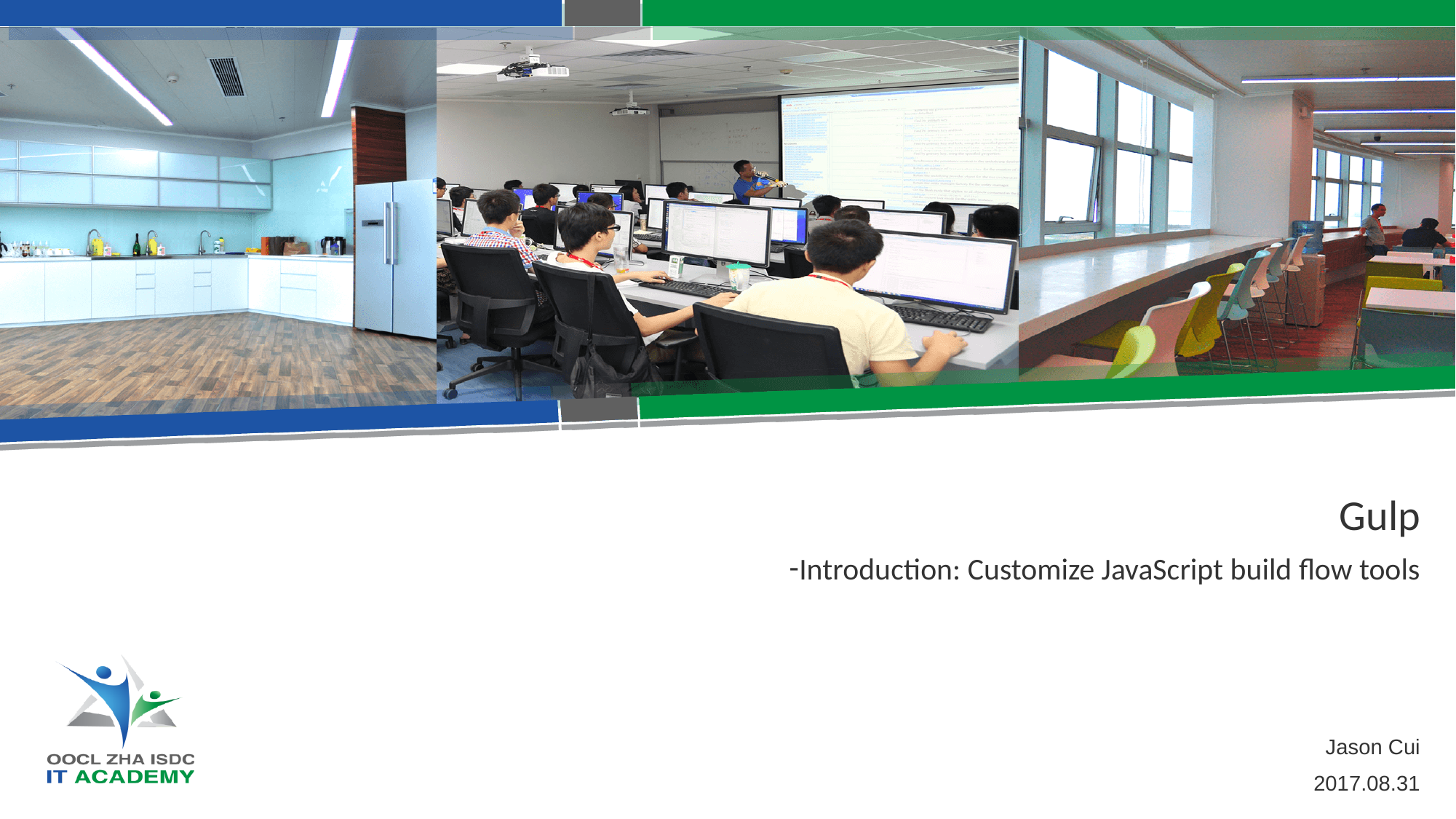

Gulp
Introduction: Customize JavaScript build flow tools
Jason Cui
2017.08.31